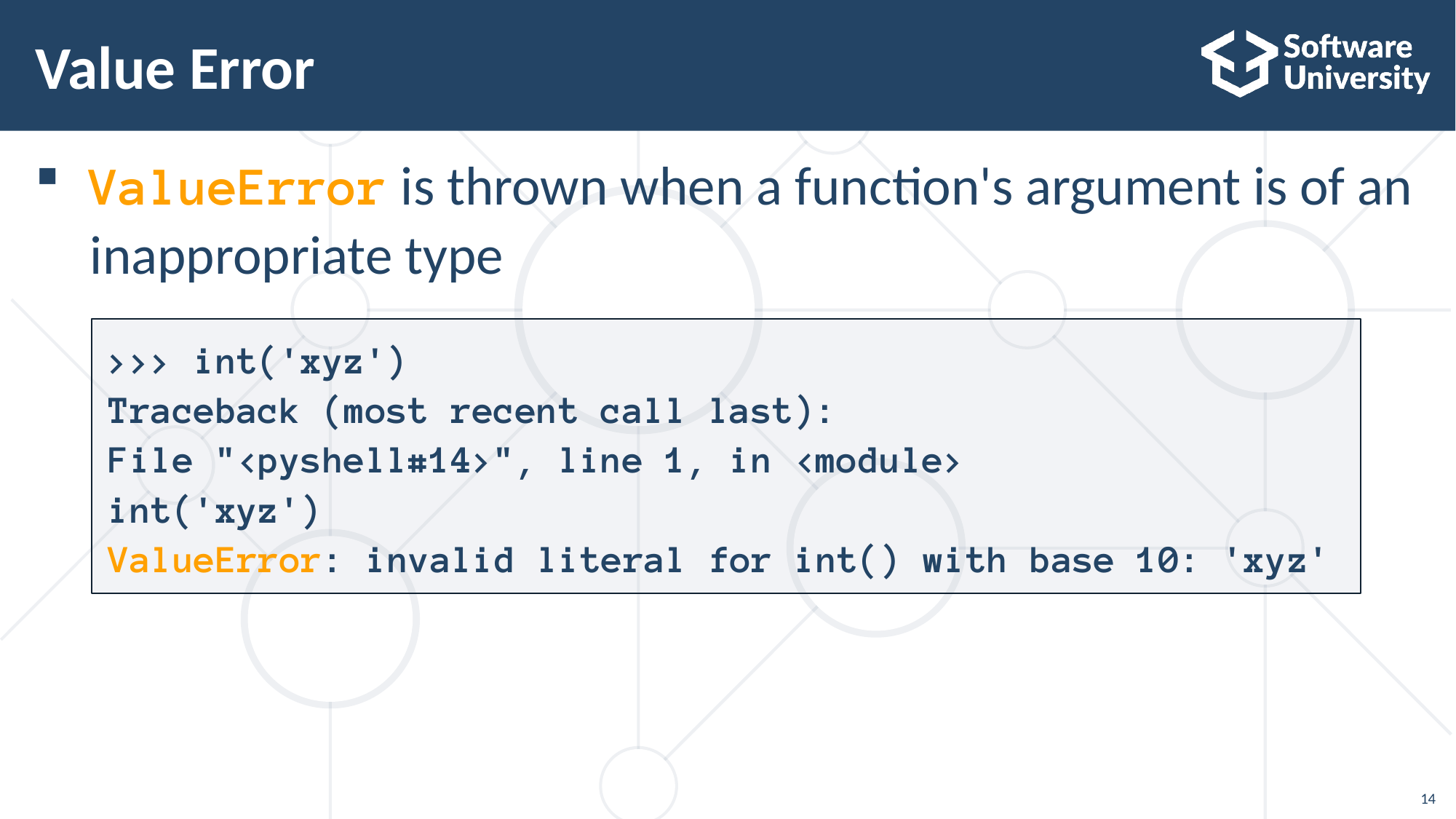

# Value Error
ValueError is thrown when a function's argument is of an inappropriate type
>>> int('xyz')
Traceback (most recent call last):
File "<pyshell#14>", line 1, in <module>
int('xyz')
ValueError: invalid literal for int() with base 10: 'xyz'
14